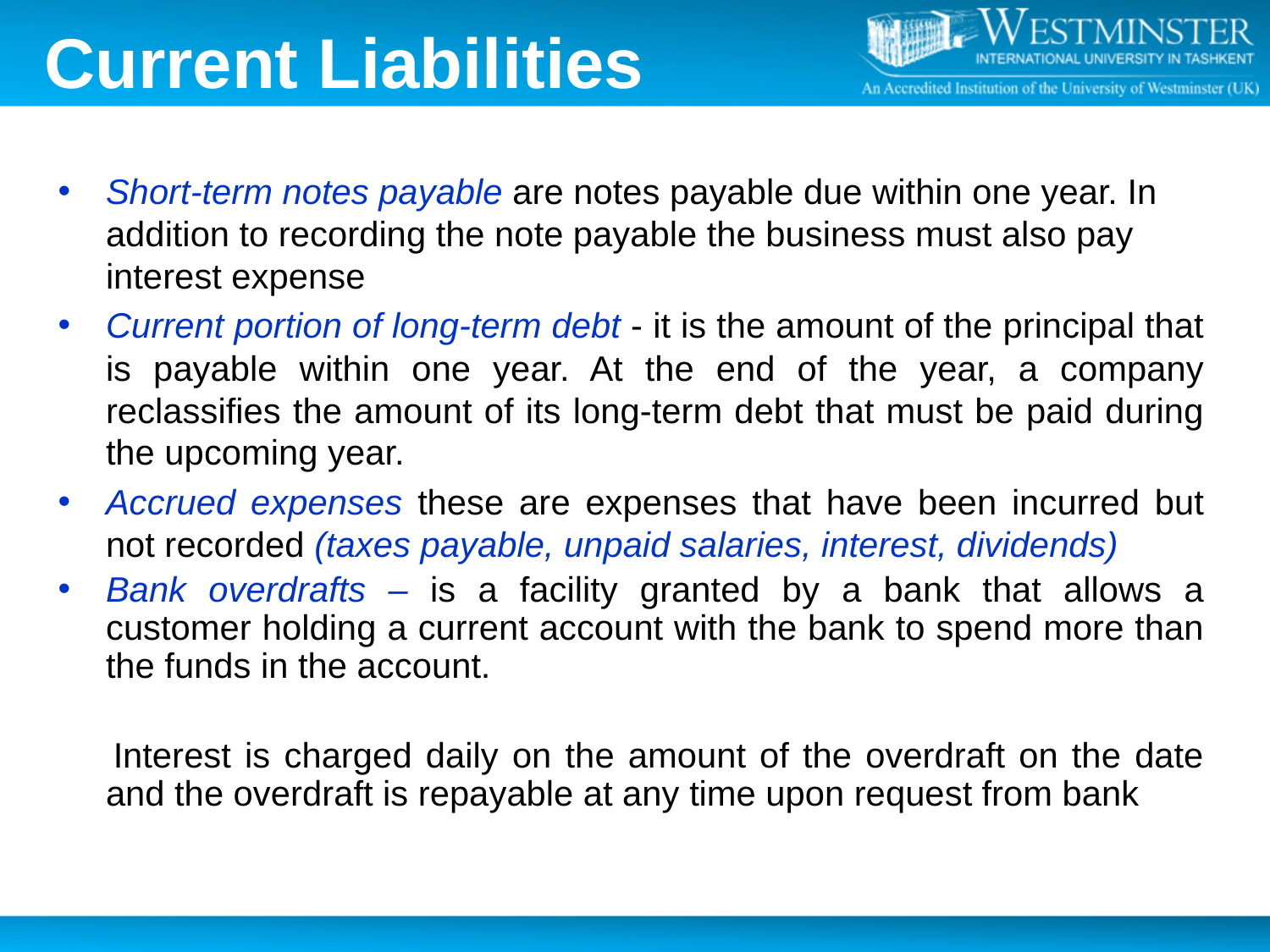

# Current Liabilities
Short-term notes payable are notes payable due within one year. In addition to recording the note payable the business must also pay interest expense
Current portion of long-term debt - it is the amount of the principal that is payable within one year. At the end of the year, a company reclassifies the amount of its long-term debt that must be paid during the upcoming year.
Accrued expenses these are expenses that have been incurred but not recorded (taxes payable, unpaid salaries, interest, dividends)
Bank overdrafts – is a facility granted by a bank that allows a customer holding a current account with the bank to spend more than the funds in the account.

    Interest is charged daily on the amount of the overdraft on the date and the overdraft is repayable at any time upon request from bank